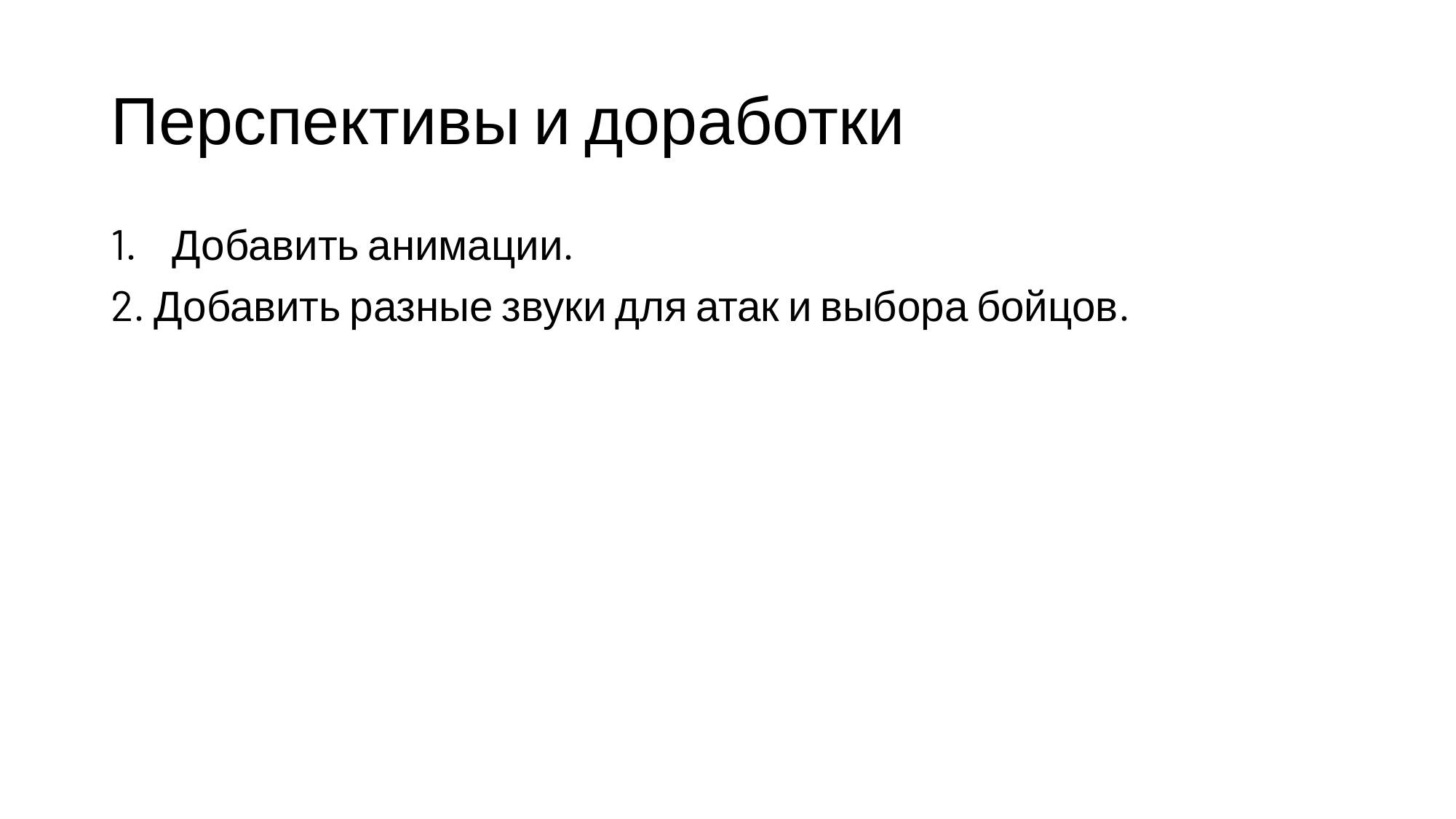

# Перспективы и доработки
Добавить анимации.
2. Добавить разные звуки для атак и выбора бойцов.